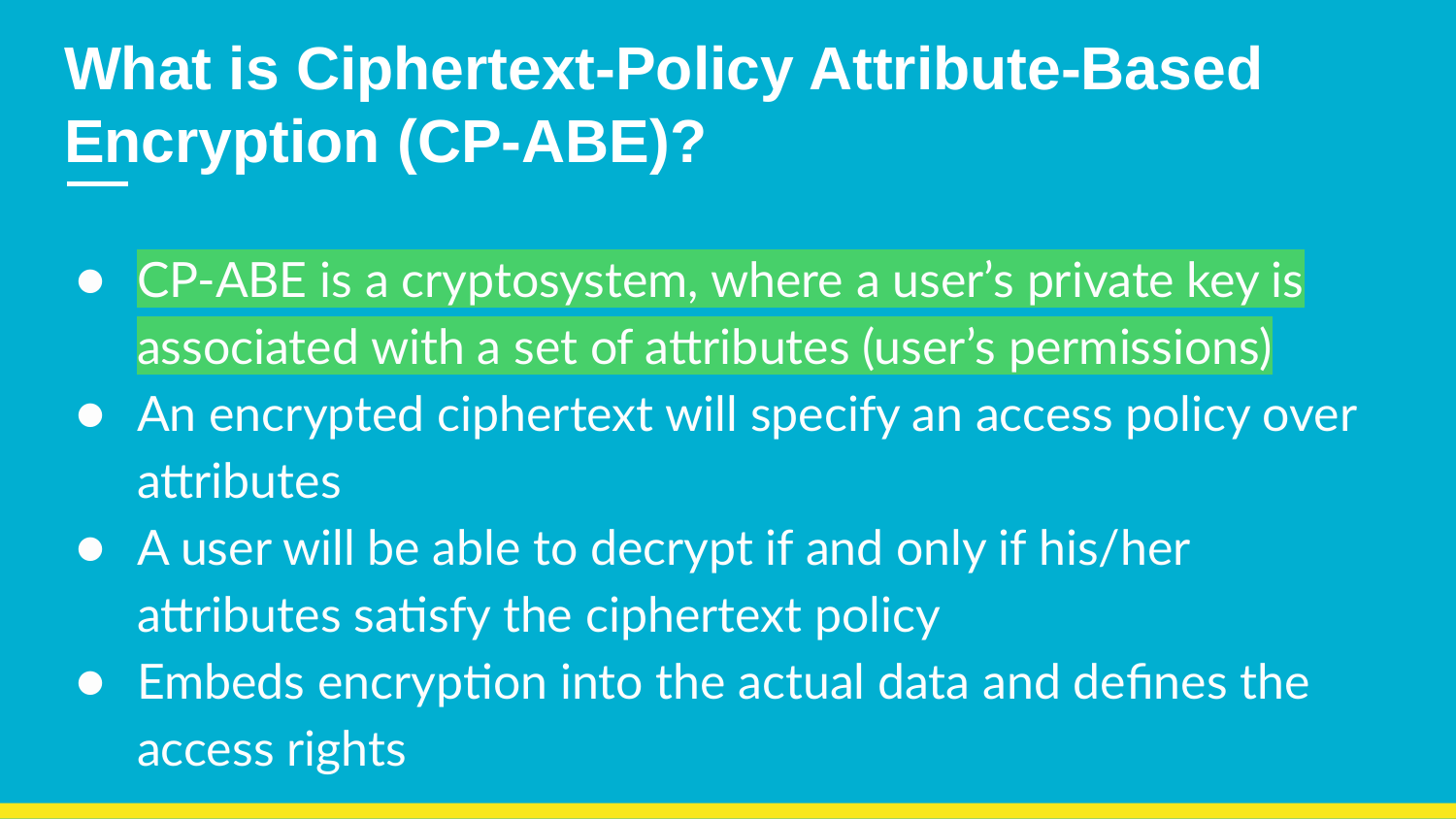

# What is Ciphertext-Policy Attribute-Based Encryption (CP-ABE)?
CP-ABE is a cryptosystem, where a user’s private key is associated with a set of attributes (user’s permissions)
An encrypted ciphertext will specify an access policy over attributes
A user will be able to decrypt if and only if his/her attributes satisfy the ciphertext policy
Embeds encryption into the actual data and defines the access rights